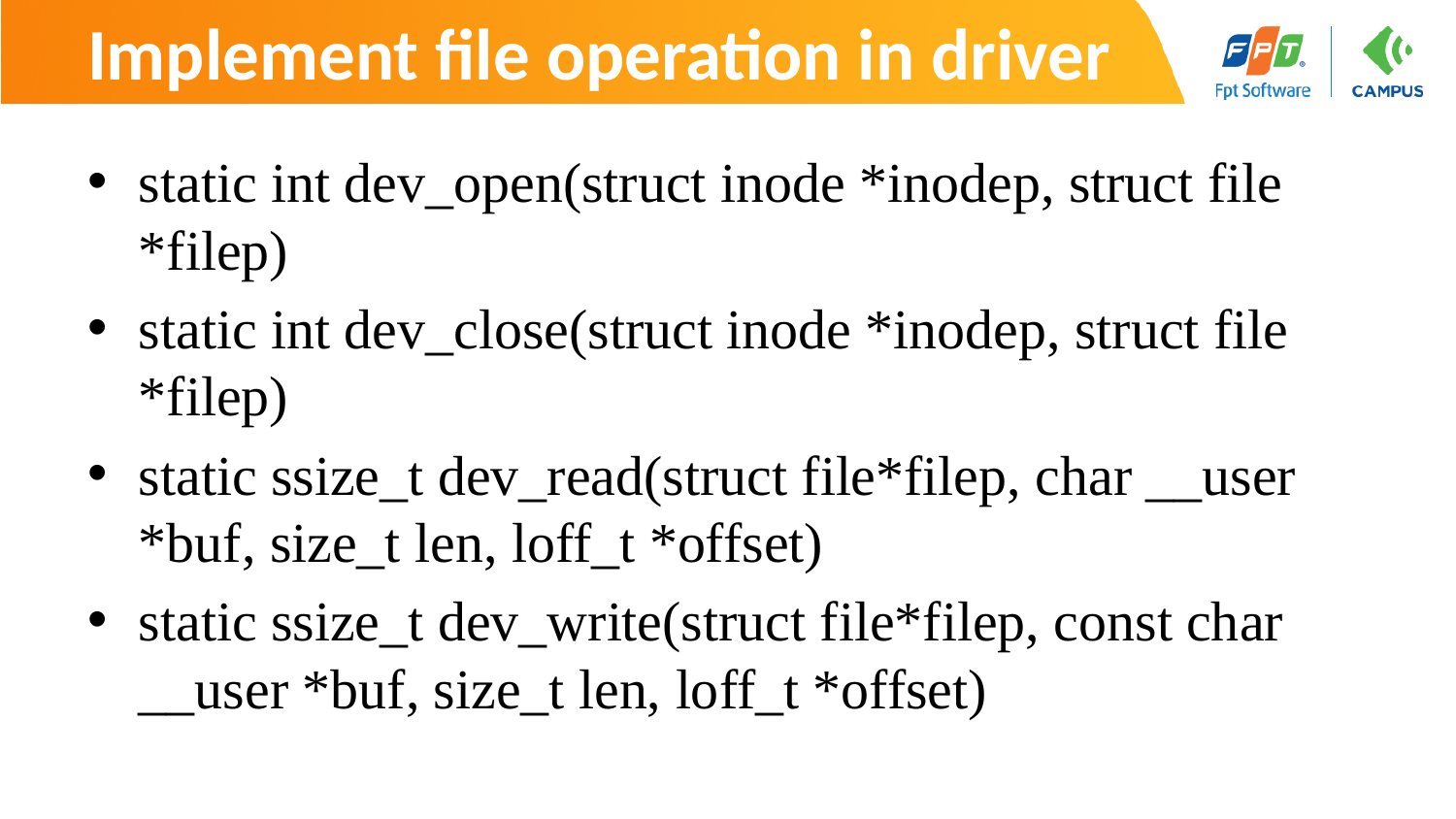

# Implement file operation in driver
static int dev_open(struct inode *inodep, struct file *filep)
static int dev_close(struct inode *inodep, struct file *filep)
static ssize_t dev_read(struct file*filep, char __user *buf, size_t len, loff_t *offset)
static ssize_t dev_write(struct file*filep, const char __user *buf, size_t len, loff_t *offset)